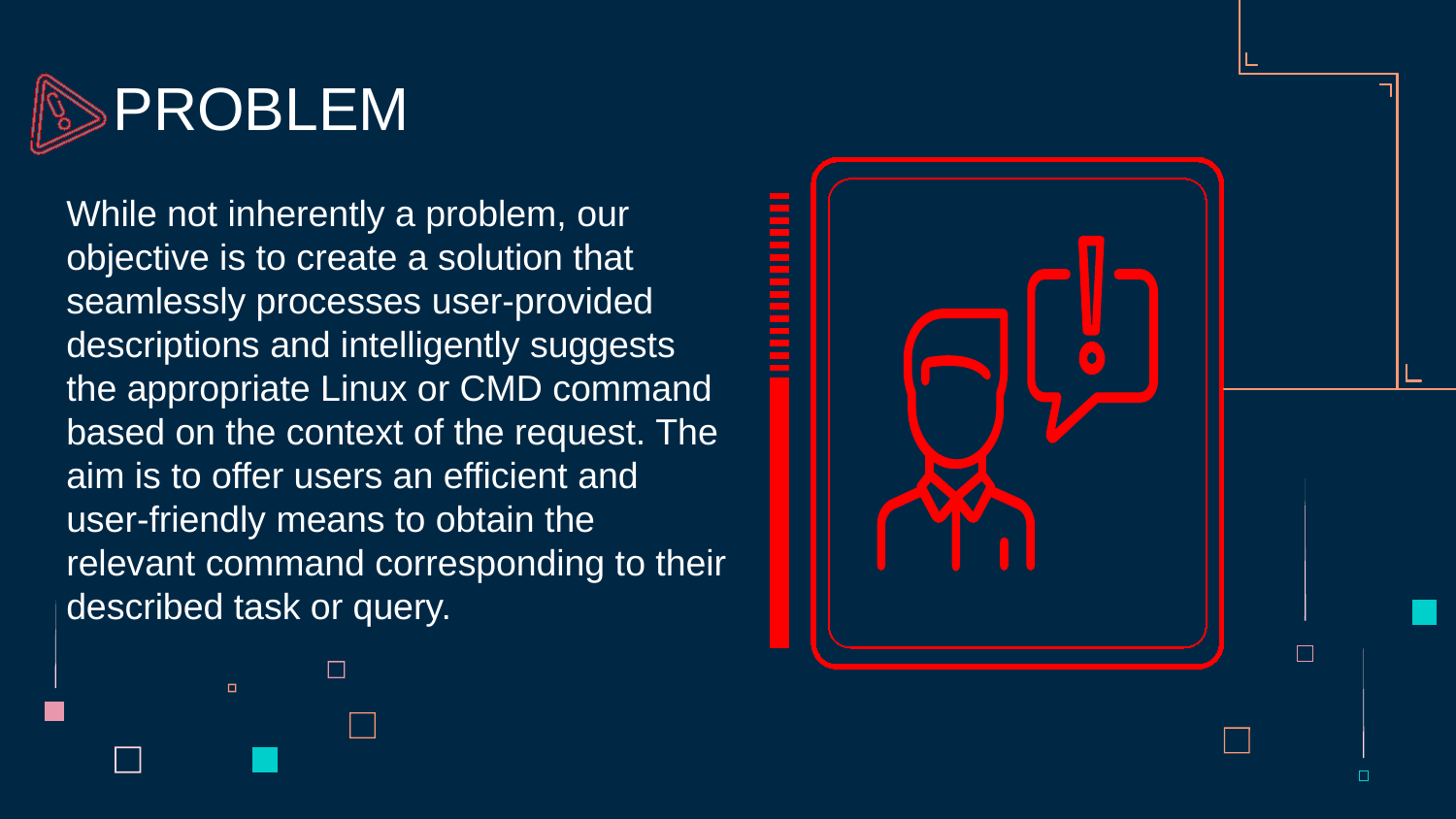

# PROBLEM

While not inherently a problem, our objective is to create a solution that seamlessly processes user-provided descriptions and intelligently suggests the appropriate Linux or CMD command based on the context of the request. The aim is to offer users an efficient and user-friendly means to obtain the relevant command corresponding to their described task or query.